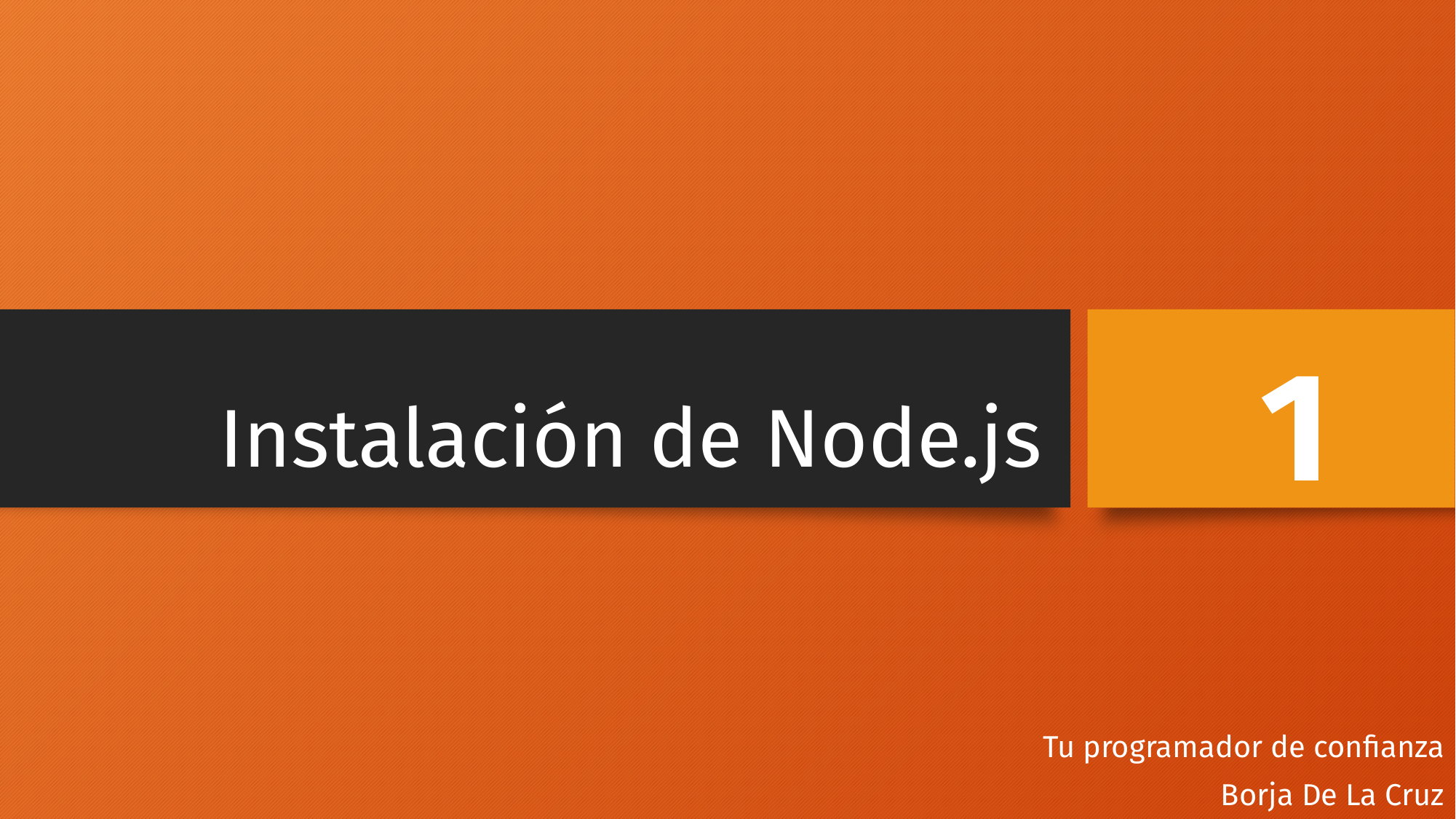

# Instalación de Node.js
1
Tu programador de confianza
Borja De La Cruz